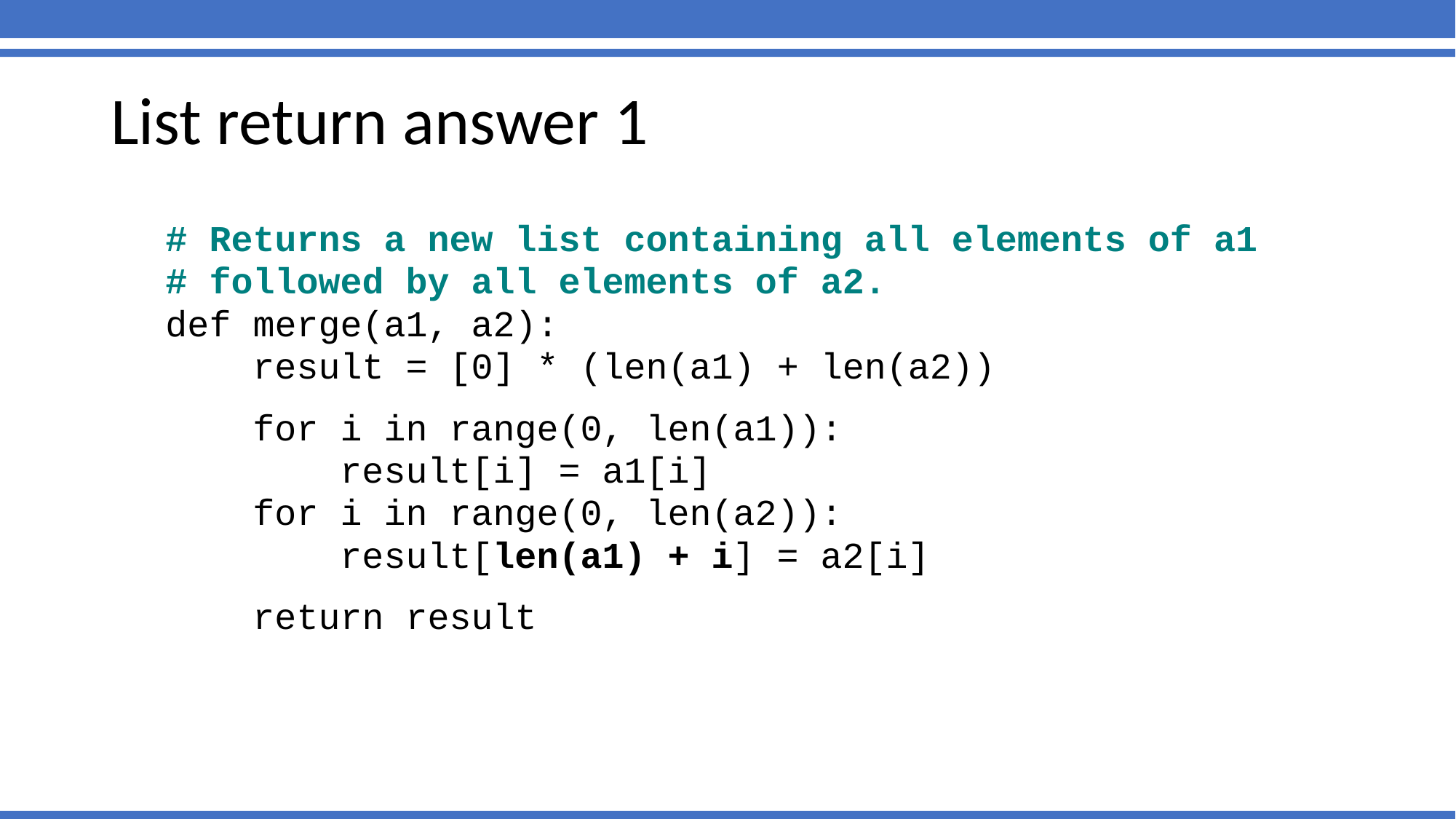

# List return answer 1
# Returns a new list containing all elements of a1
# followed by all elements of a2.
def merge(a1, a2):
    result = [0] * (len(a1) + len(a2))

    for i in range(0, len(a1)):
        result[i] = a1[i]
    for i in range(0, len(a2)):
        result[len(a1) + i] = a2[i]

    return result